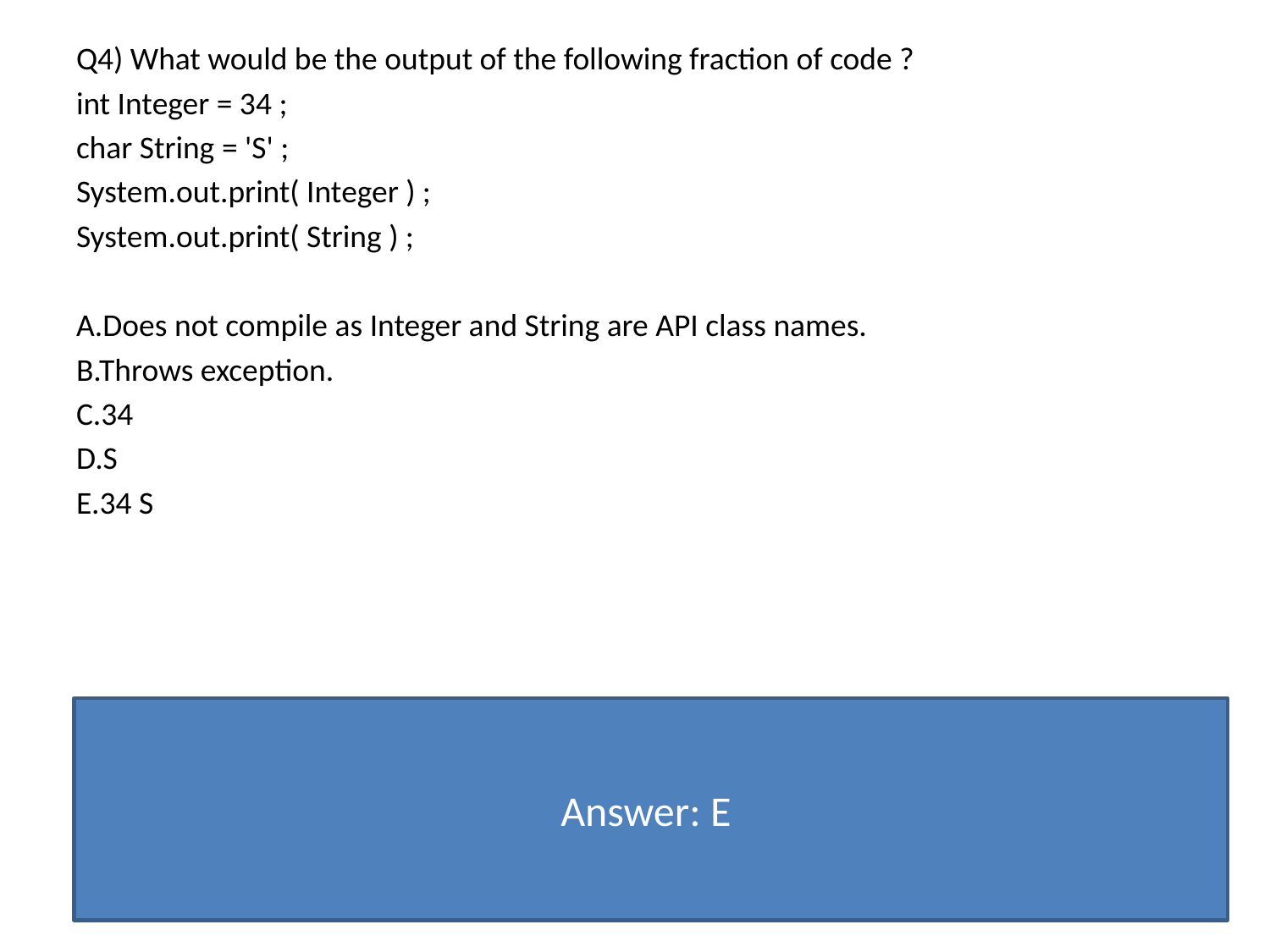

Q4) What would be the output of the following fraction of code ?
int Integer = 34 ;
char String = 'S' ;
System.out.print( Integer ) ;
System.out.print( String ) ;

A.Does not compile as Integer and String are API class names.
B.Throws exception.
C.34
D.S
E.34 S

Answer: E